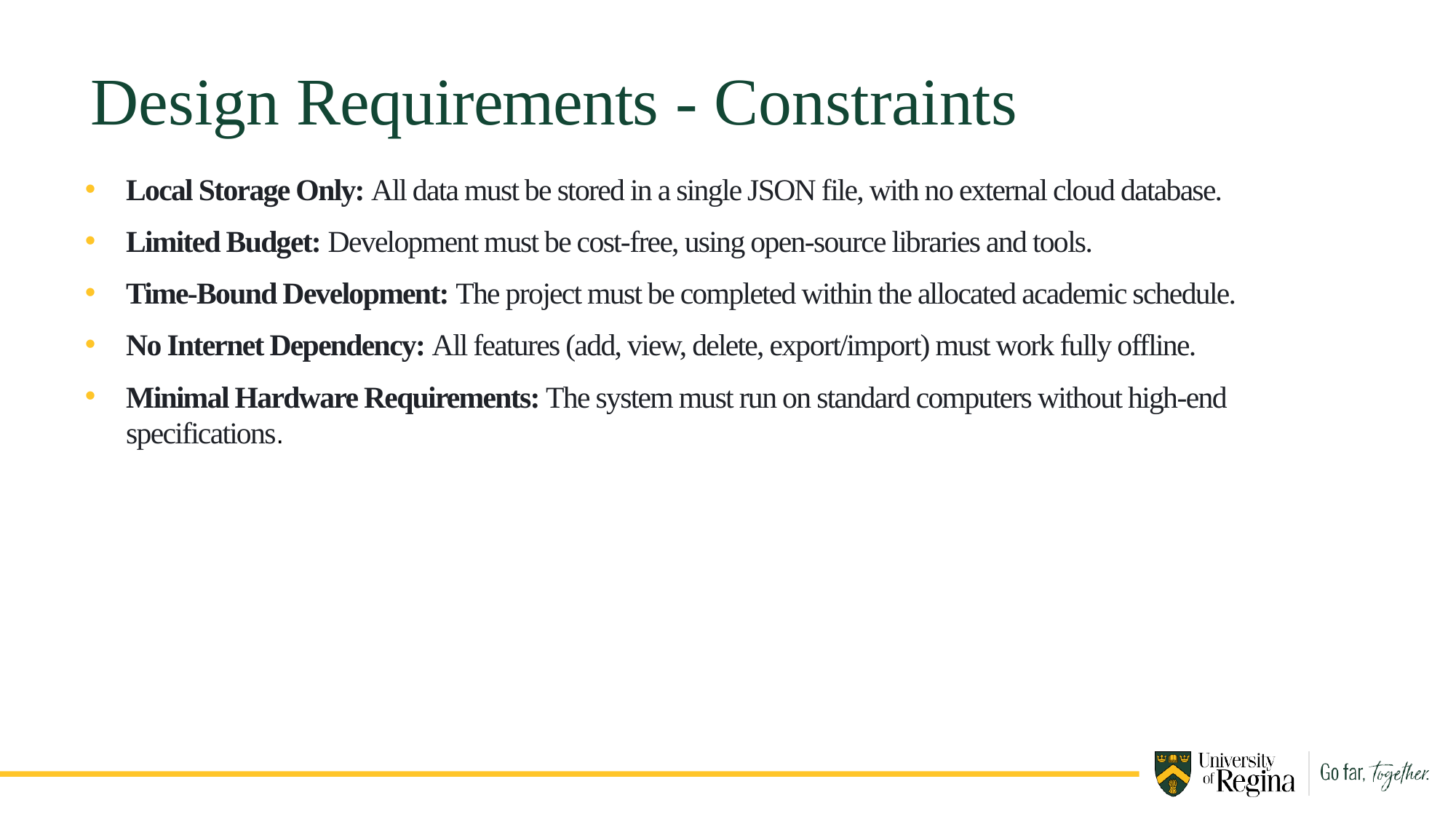

# Design Requirements - Constraints
Local Storage Only: All data must be stored in a single JSON file, with no external cloud database.
Limited Budget: Development must be cost-free, using open-source libraries and tools.
Time-Bound Development: The project must be completed within the allocated academic schedule.
No Internet Dependency: All features (add, view, delete, export/import) must work fully offline.
Minimal Hardware Requirements: The system must run on standard computers without high-end specifications.